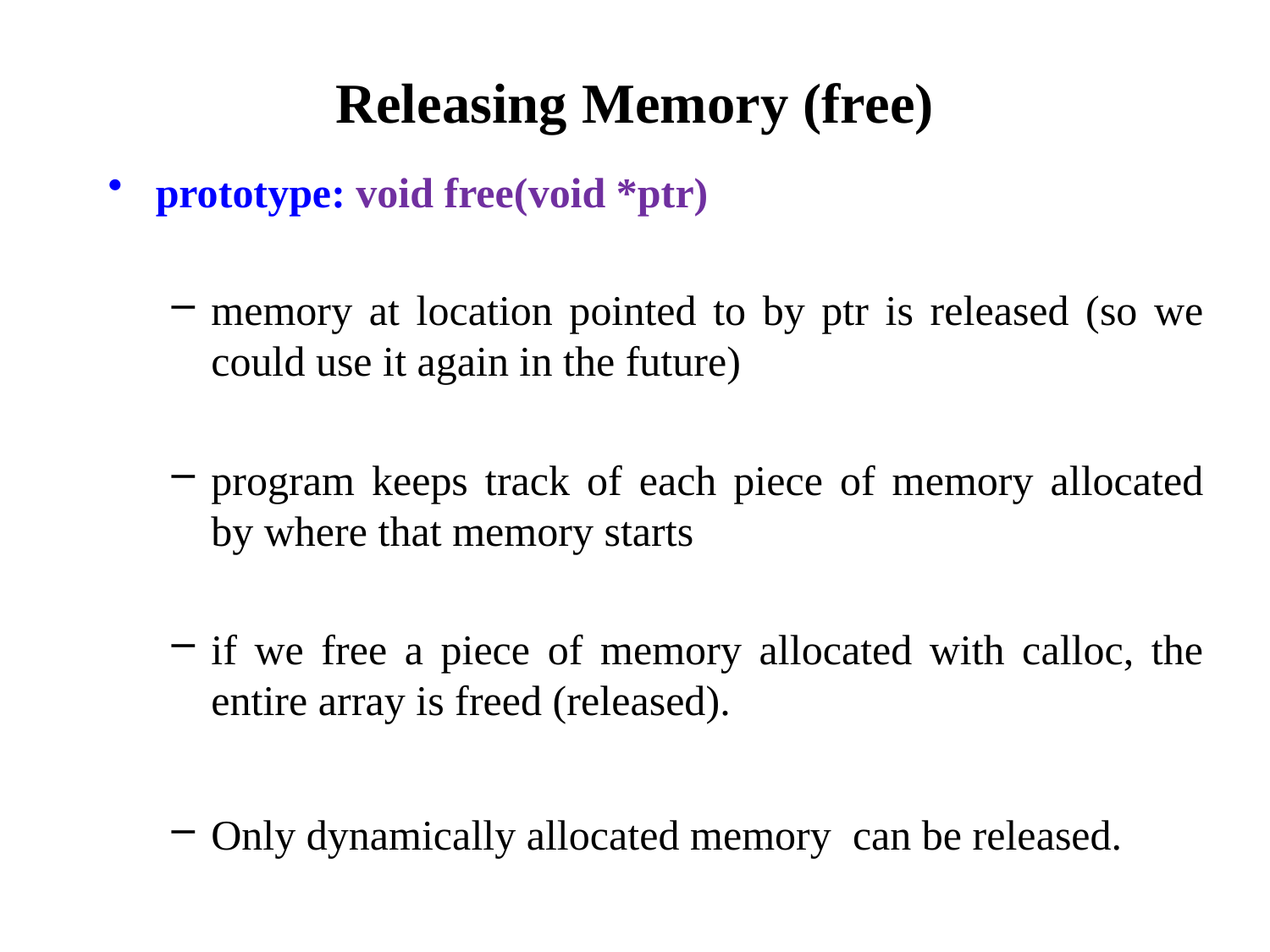

# Releasing Memory (free)
prototype: void free(void *ptr)

memory at location pointed to by ptr is released (so we could use it again in the future)

program keeps track of each piece of memory allocated by where that memory starts

if we free a piece of memory allocated with calloc, the entire array is freed (released).

Only dynamically allocated memory  can be released.